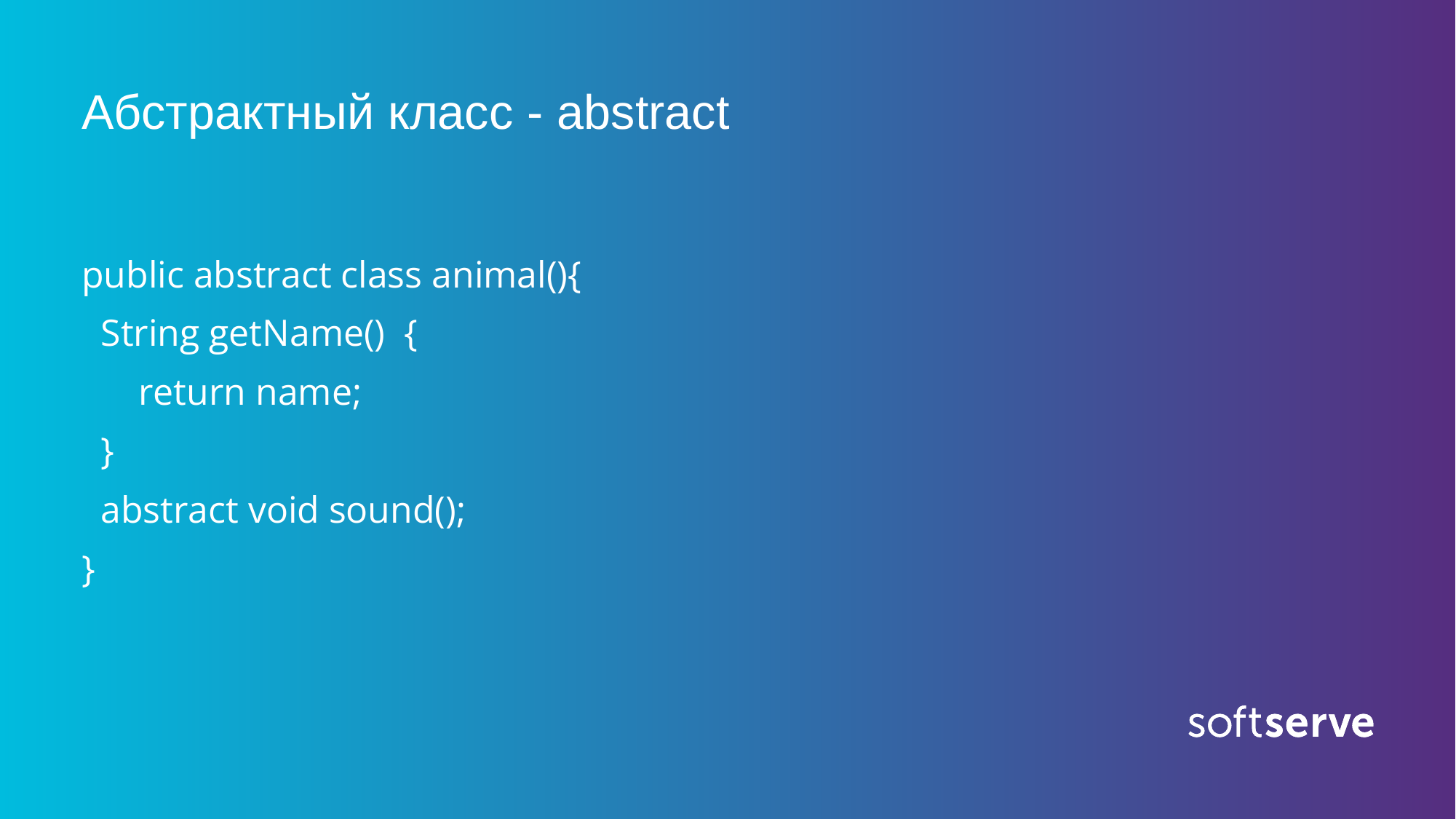

# Абстрактный класс - abstract
public abstract class animal(){
  String getName()  {
      return name;
  }
  abstract void sound();
}